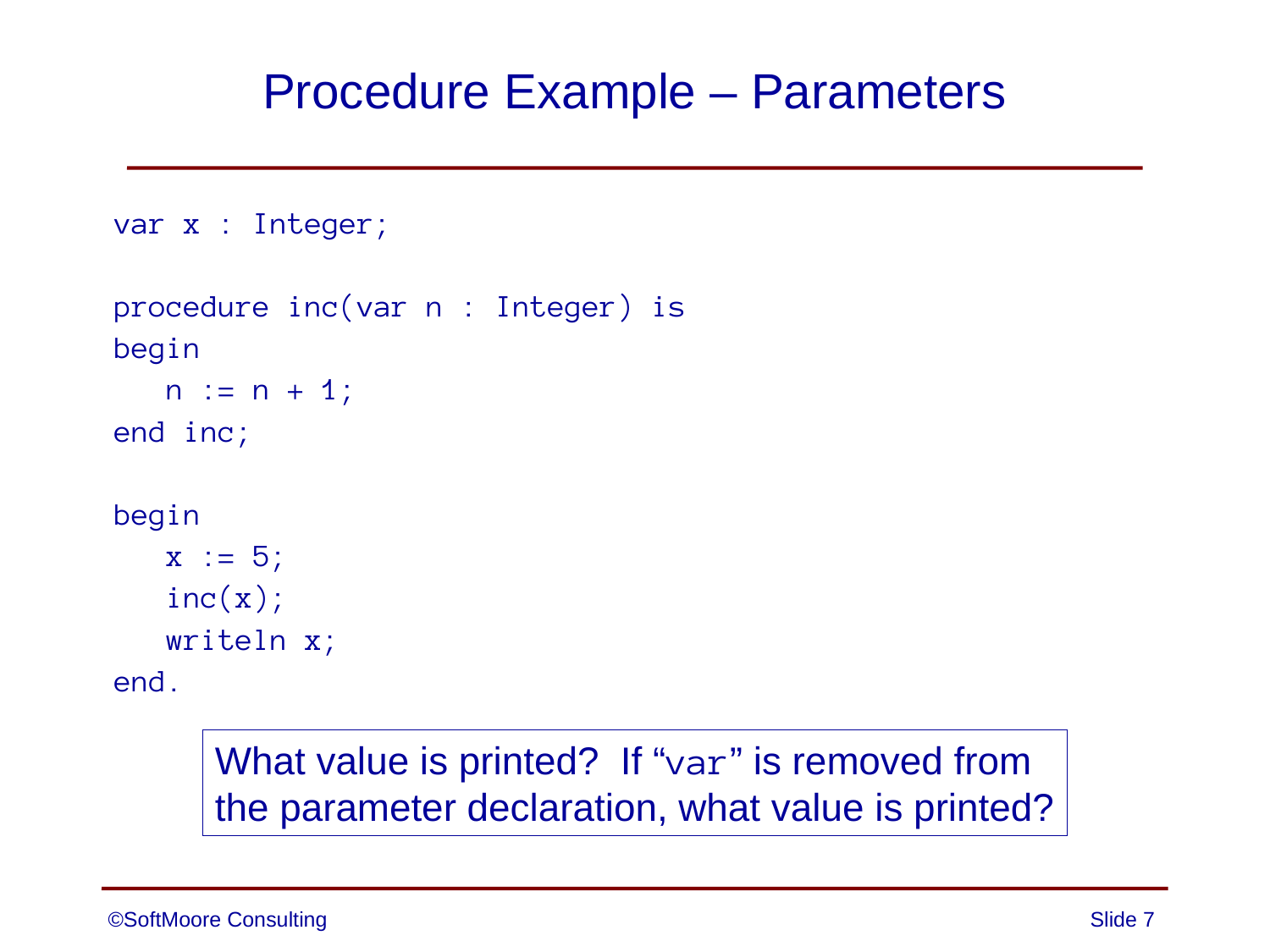

# Procedure Example – Parameters
var x : Integer;

procedure inc(var n : Integer) is
begin
   n := n + 1;
end inc;

begin
   x := 5;
   inc(x);
   writeln x;
end.
What value is printed?  If “var” is removed from
the parameter declaration, what value is printed?
©SoftMoore Consulting
Slide 7